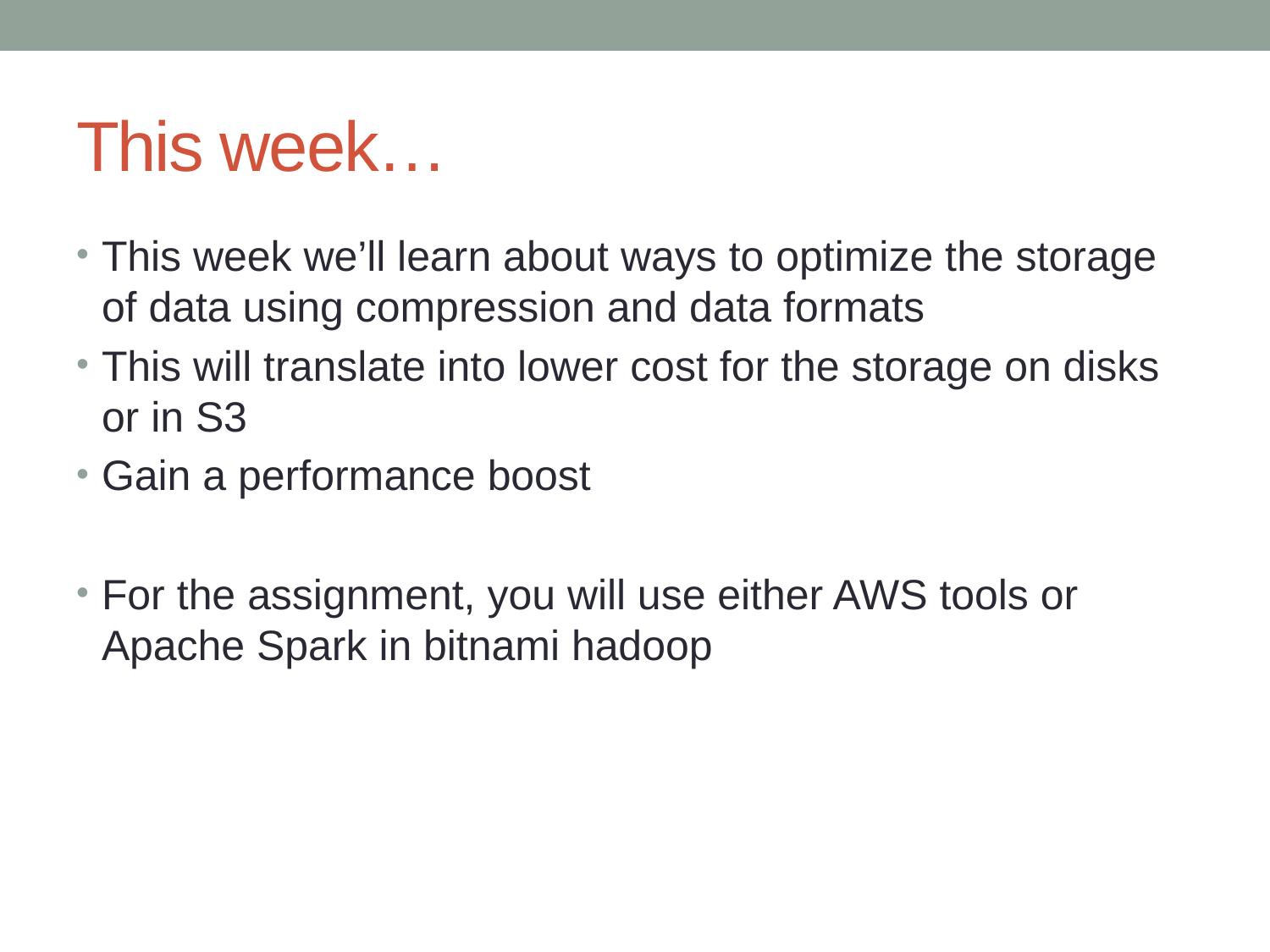

# This week…
This week we’ll learn about ways to optimize the storage of data using compression and data formats
This will translate into lower cost for the storage on disks or in S3
Gain a performance boost

For the assignment, you will use either AWS tools or Apache Spark in bitnami hadoop